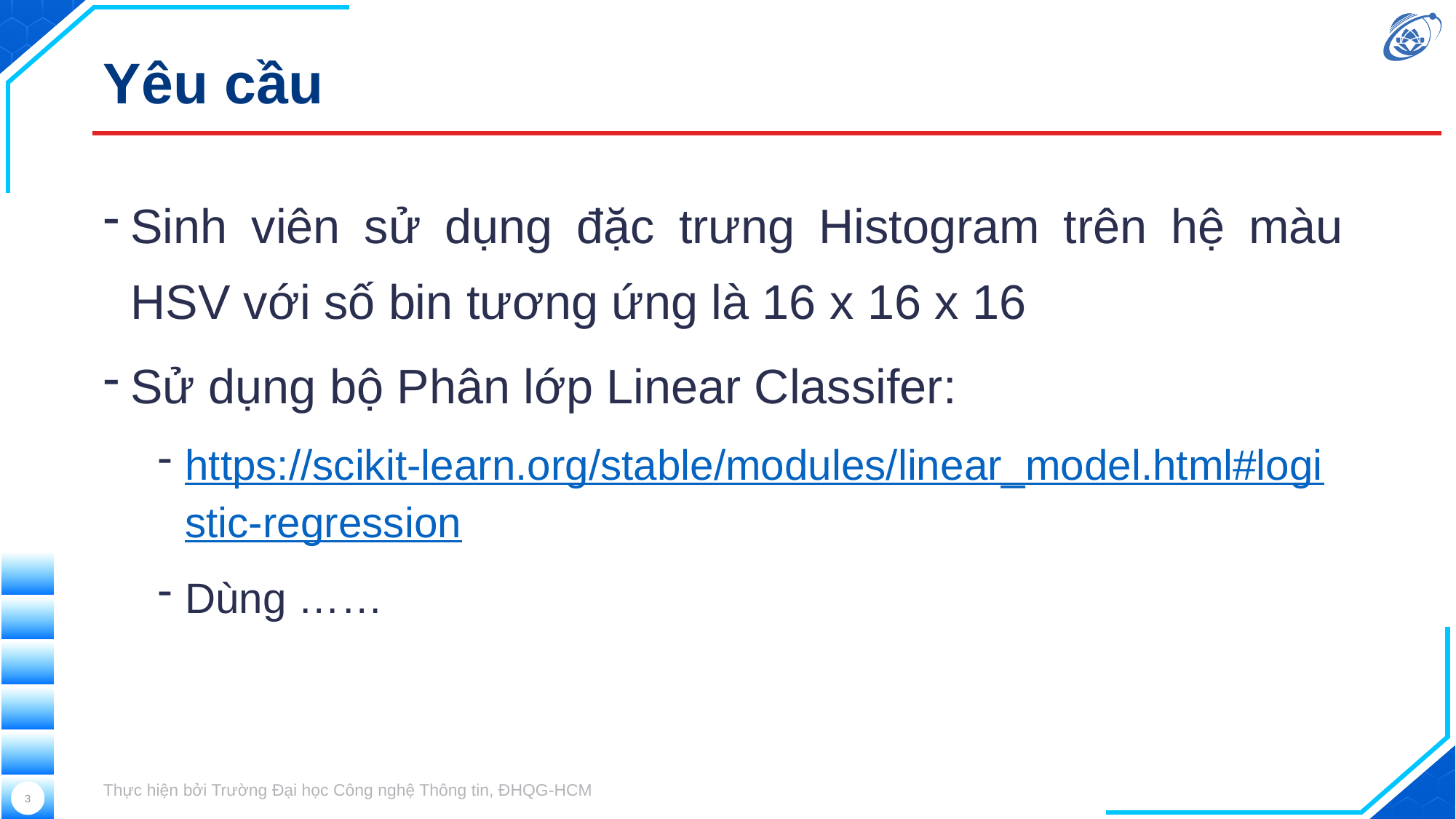

# Yêu cầu
Sinh viên sử dụng đặc trưng Histogram trên hệ màu HSV với số bin tương ứng là 16 x 16 x 16
Sử dụng bộ Phân lớp Linear Classifer:
https://scikit-learn.org/stable/modules/linear_model.html#logistic-regression
Dùng ……

Thực hiện bởi Trường Đại học Công nghệ Thông tin, ĐHQG-HCM
3